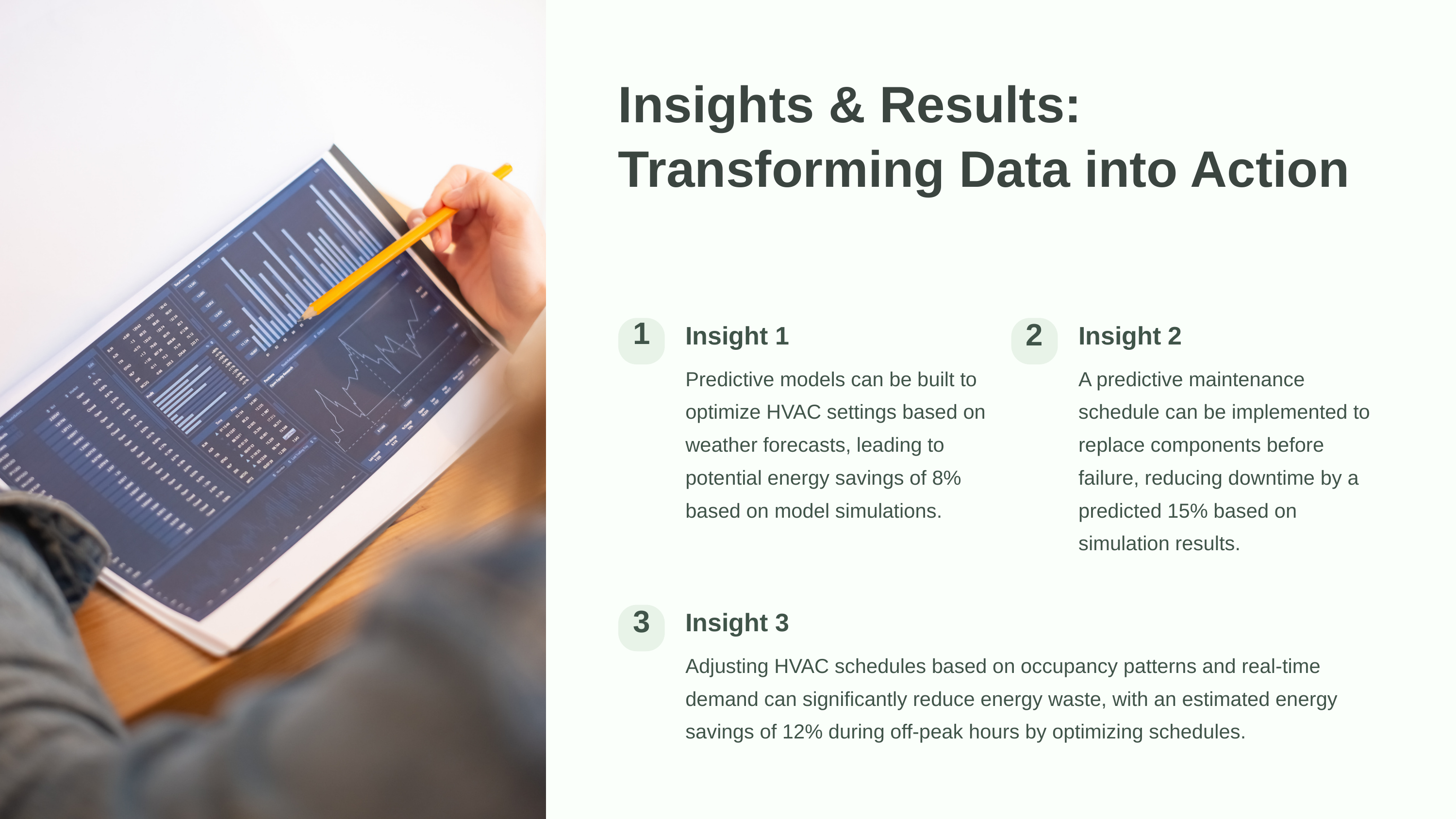

Insights & Results: Transforming Data into Action

1

Insight 1

2

Insight 2

Predictive models can be built to optimize HVAC settings based on weather forecasts, leading to potential energy savings of 8% based on model simulations.

A predictive maintenance schedule can be implemented to replace components before failure, reducing downtime by a predicted 15% based on simulation results.

3

Insight 3

Adjusting HVAC schedules based on occupancy patterns and real-time demand can significantly reduce energy waste, with an estimated energy savings of 12% during off-peak hours by optimizing schedules.